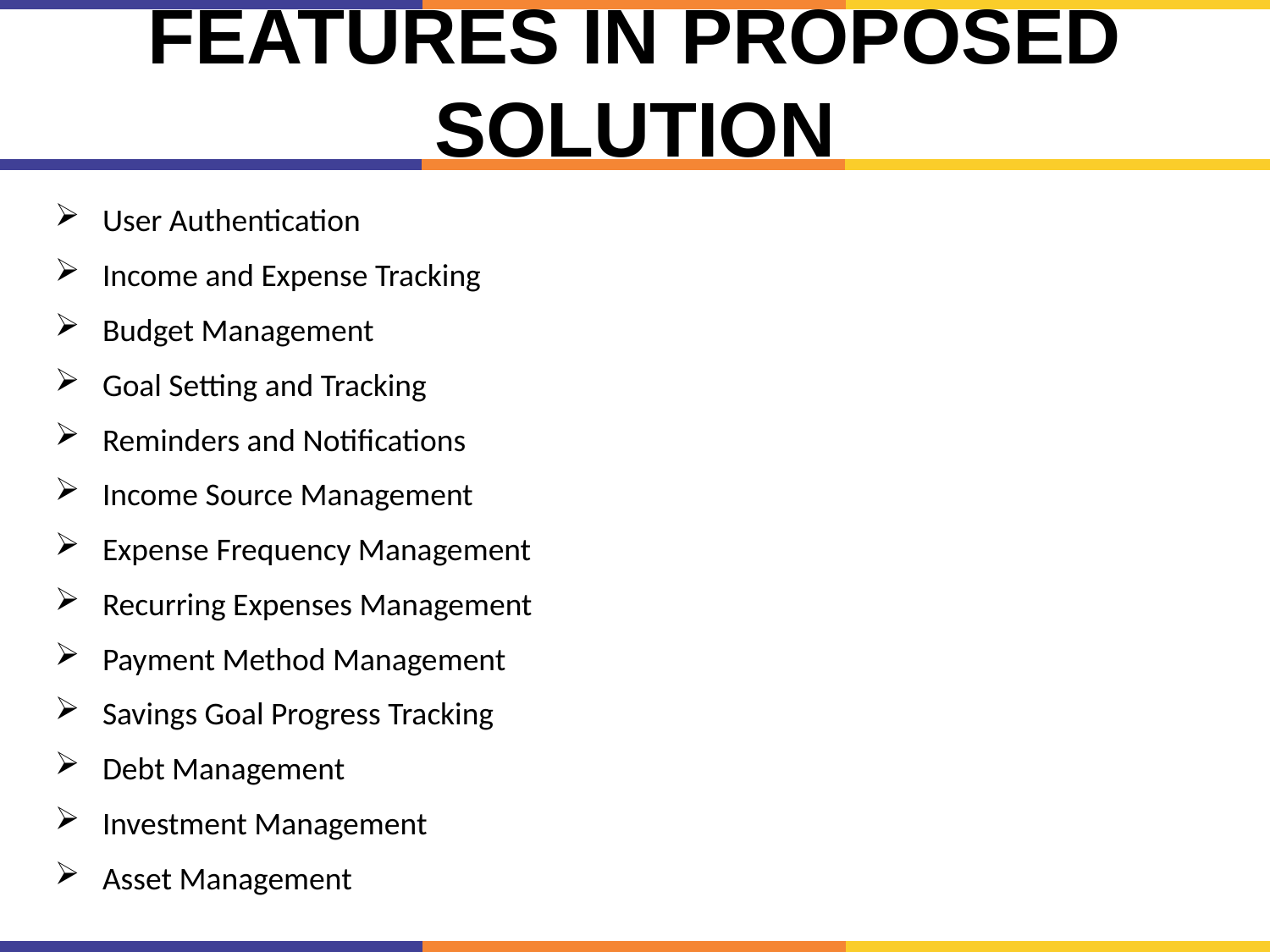

# Features In Proposed Solution

User Authentication
Income and Expense Tracking
Budget Management
Goal Setting and Tracking
Reminders and Notifications
Income Source Management
Expense Frequency Management
Recurring Expenses Management
Payment Method Management
Savings Goal Progress Tracking
Debt Management
Investment Management
Asset Management